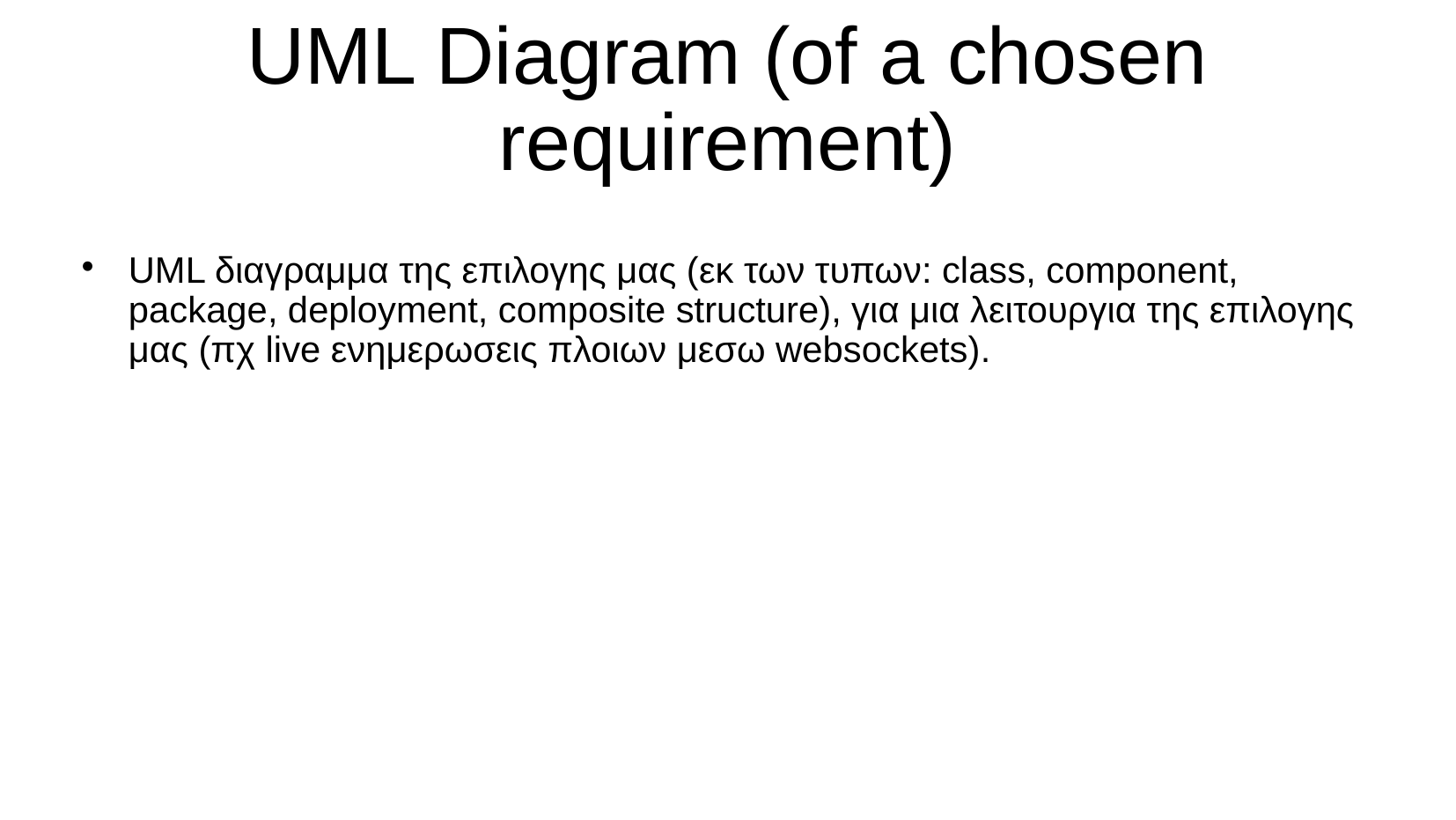

# UML Diagram (of a chosen requirement)
UML διαγραμμα της επιλογης μας (εκ των τυπων: class, component, package, deployment, composite structure), για μια λειτουργια της επιλογης μας (πχ live ενημερωσεις πλοιων μεσω websockets).